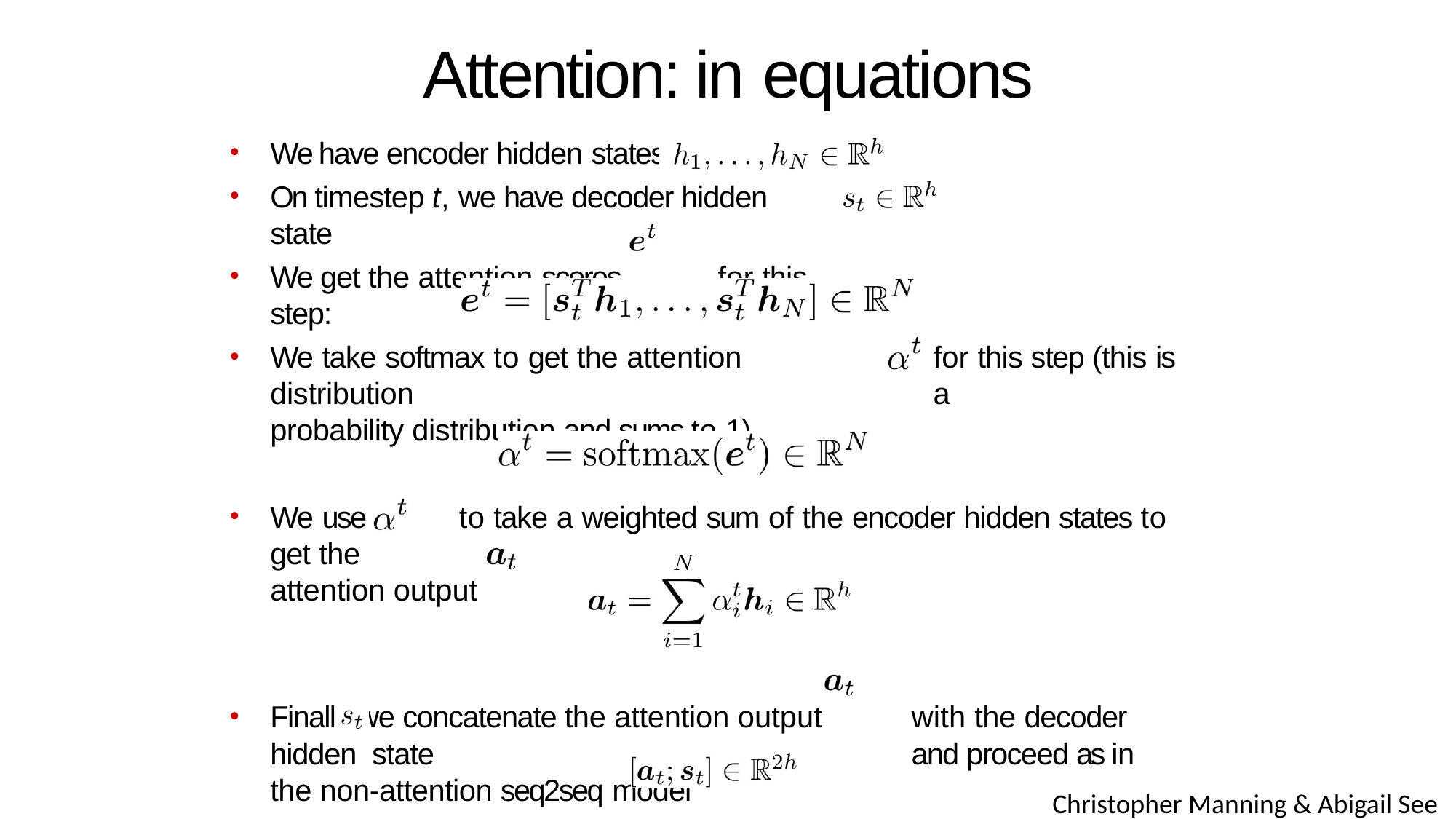

# Attention: in equations
We have encoder hidden states
On timestep t, we have decoder hidden state
We get the attention scores	for this step:

We take softmax to get the attention distribution
probability distribution and sums to 1)
for this step (this is a

We use	to take a weighted sum of the encoder hidden states to get the
attention output

Finally we concatenate the attention output	with the decoder hidden  state	and proceed as in the non-attention seq2seq model

Christopher Manning & Abigail See